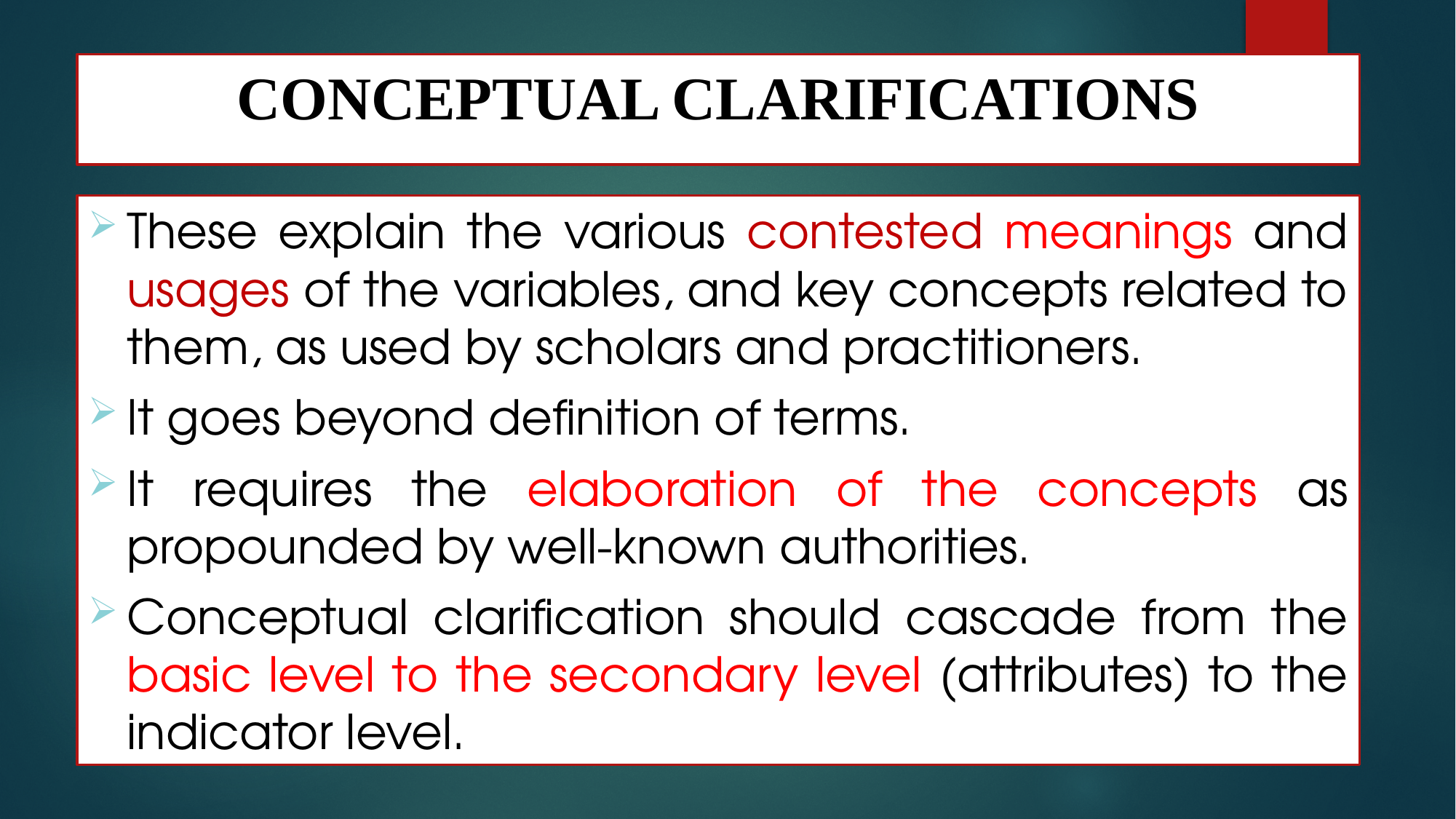

# CONCEPTUAL CLARIFICATIONS
These explain the various contested meanings and usages of the variables, and key concepts related to them, as used by scholars and practitioners.
It goes beyond definition of terms.
It requires the elaboration of the concepts as propounded by well-known authorities.
Conceptual clarification should cascade from the basic level to the secondary level (attributes) to the indicator level.